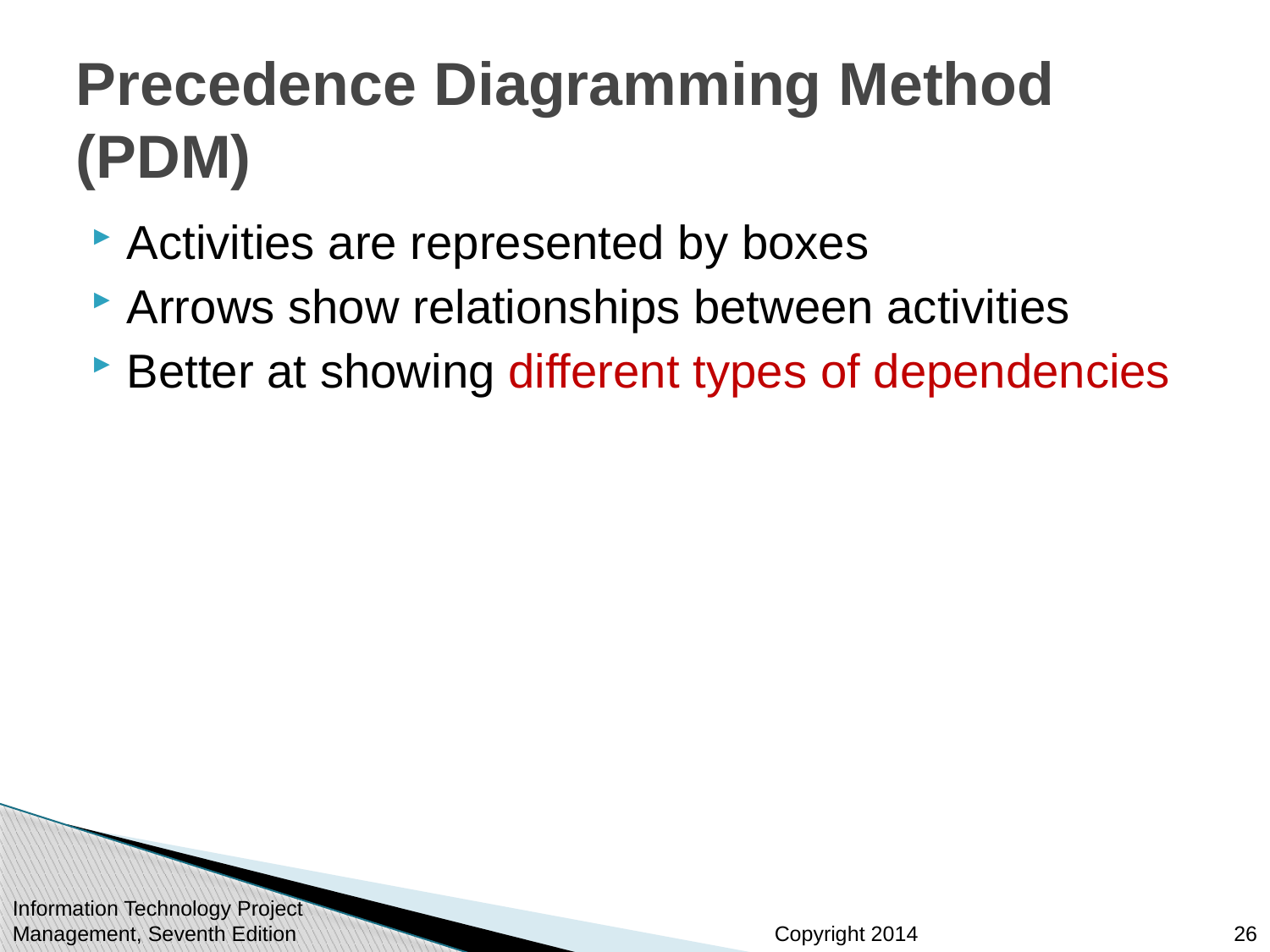

# Precedence Diagramming Method (PDM)
Activities are represented by boxes
Arrows show relationships between activities
Better at showing different types of dependencies
26